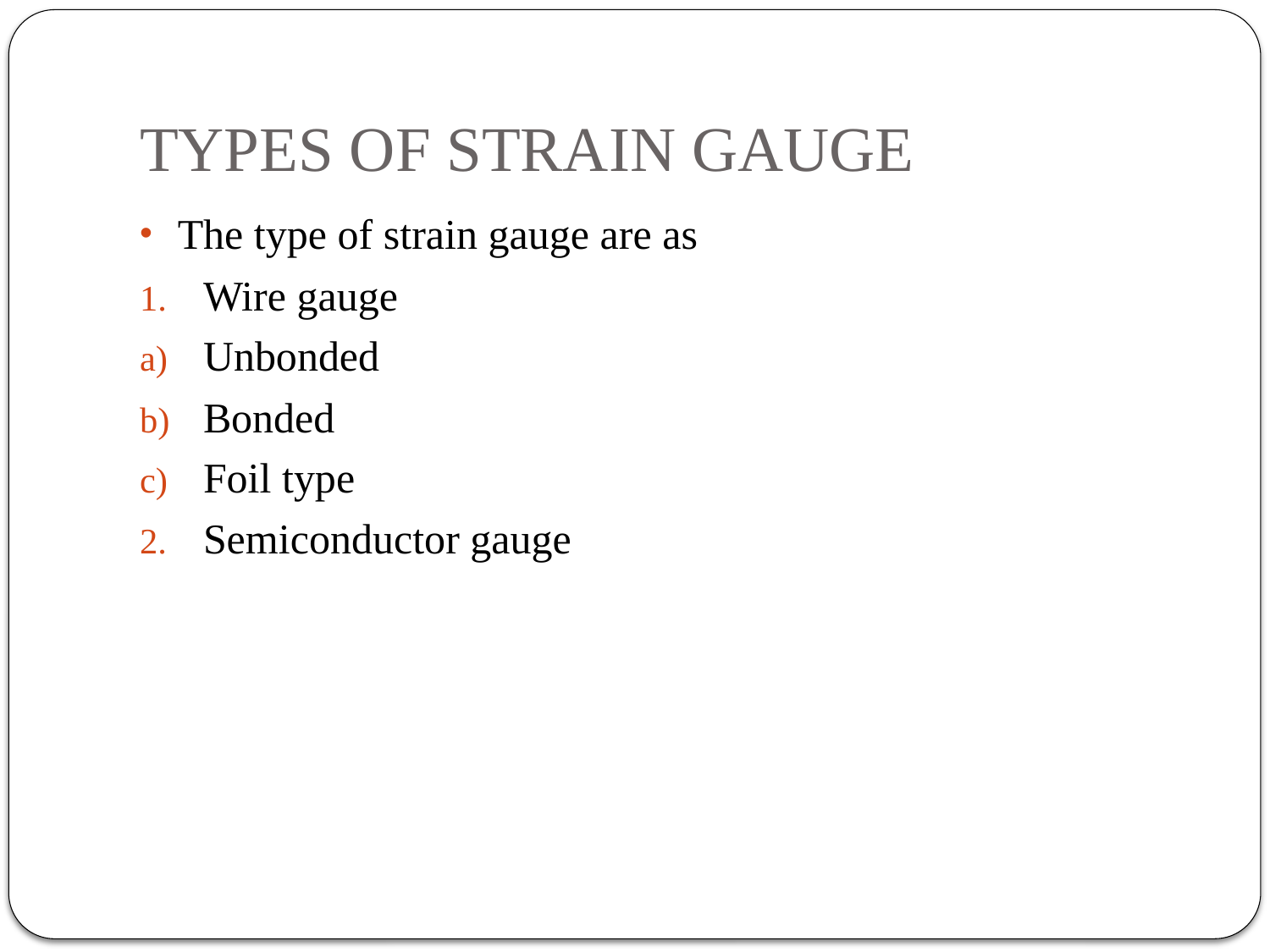

# TYPES OF STRAIN GAUGE
The type of strain gauge are as
Wire gauge
Unbonded
Bonded
Foil type
Semiconductor gauge